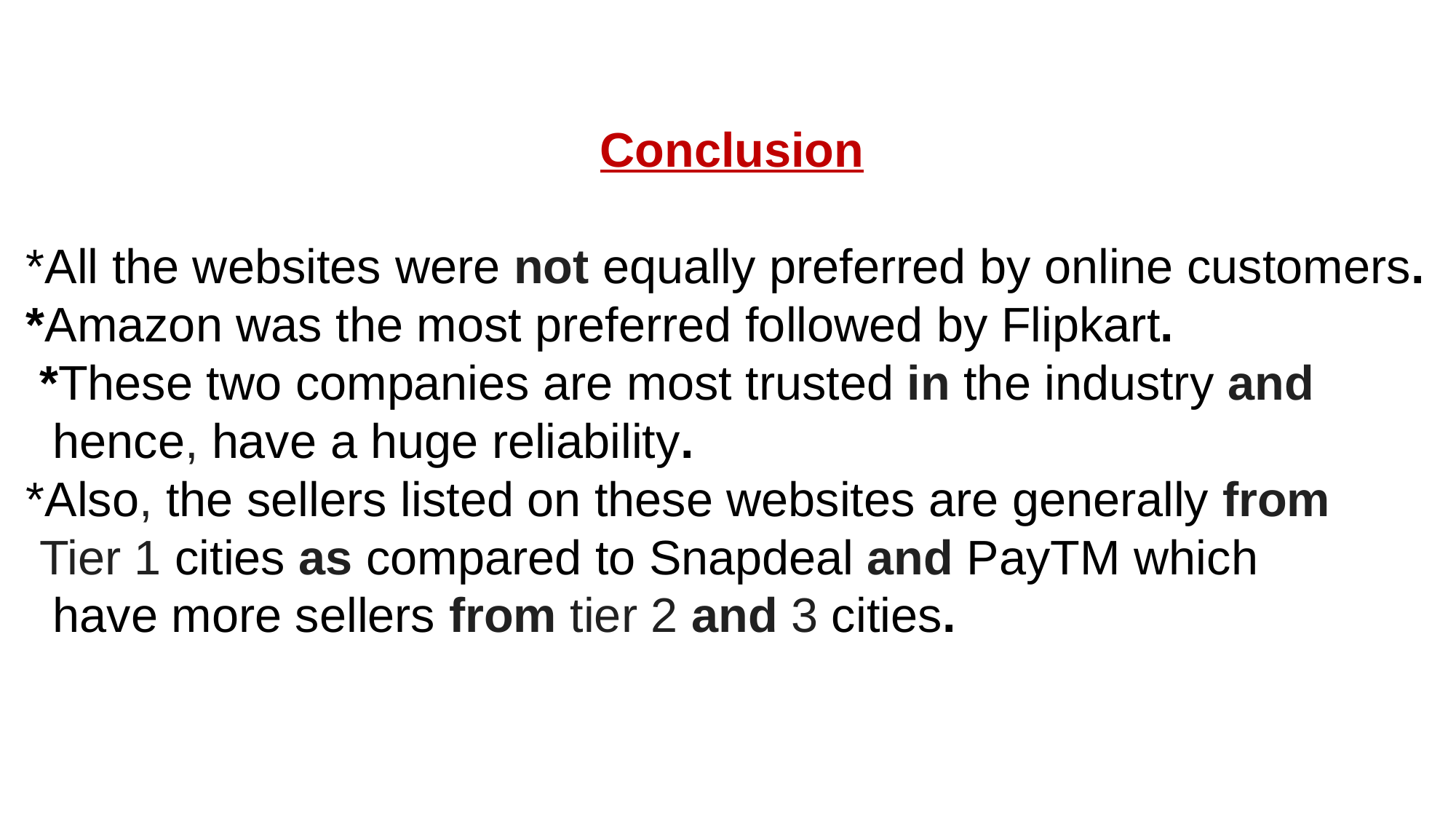

Conclusion

*All the websites were not equally preferred by online customers.
*Amazon was the most preferred followed by Flipkart.
 *These two companies are most trusted in the industry and
  hence, have a huge reliability.
*Also, the sellers listed on these websites are generally from
 Tier 1 cities as compared to Snapdeal and PayTM which
  have more sellers from tier 2 and 3 cities.